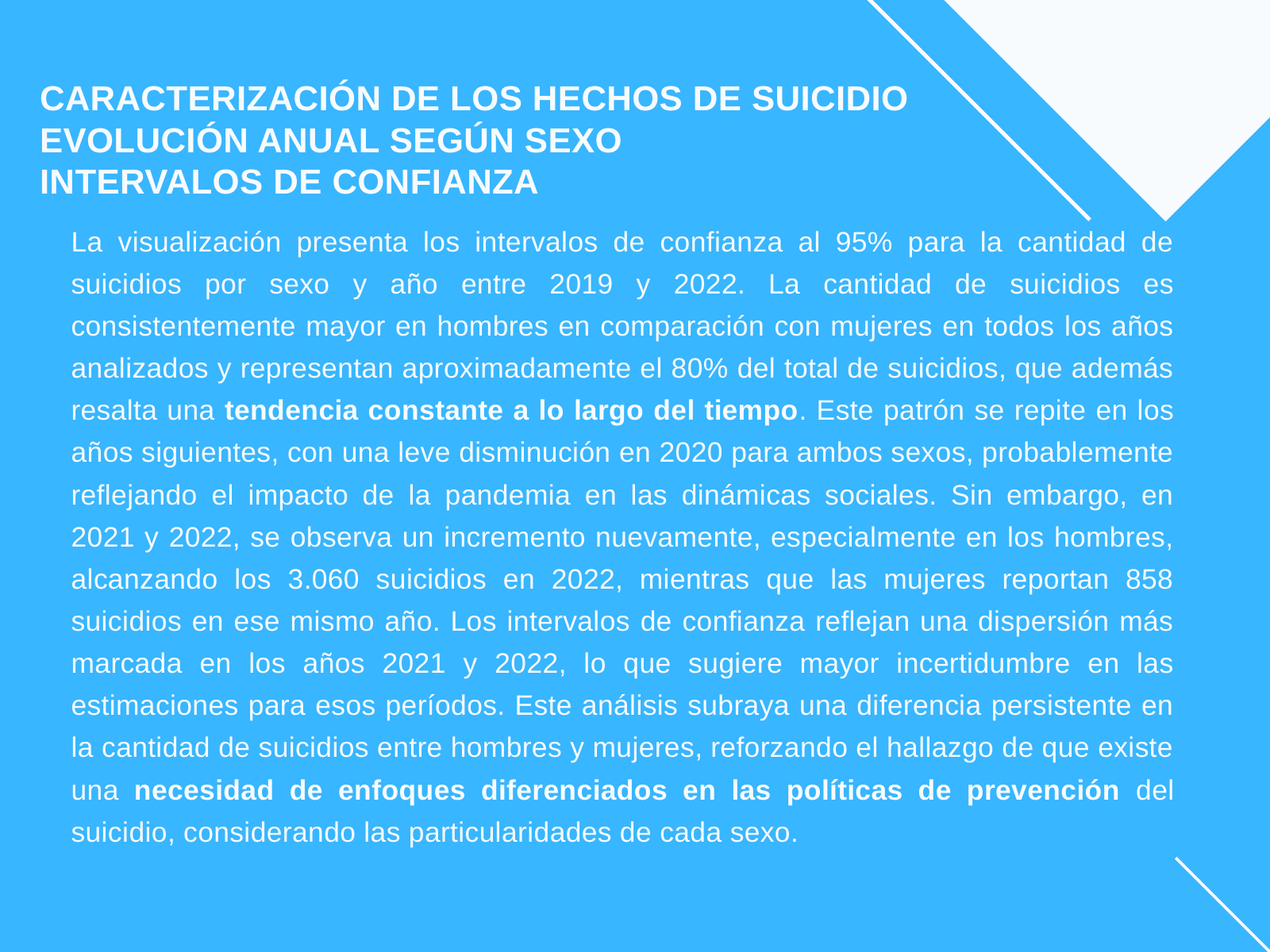

CARACTERIZACIÓN DE LOS HECHOS DE SUICIDIO
EVOLUCIÓN ANUAL SEGÚN SEXO
INTERVALOS DE CONFIANZA

La visualización presenta los intervalos de confianza al 95% para la cantidad de suicidios por sexo y año entre 2019 y 2022. La cantidad de suicidios es consistentemente mayor en hombres en comparación con mujeres en todos los años analizados y representan aproximadamente el 80% del total de suicidios, que además resalta una tendencia constante a lo largo del tiempo. Este patrón se repite en los años siguientes, con una leve disminución en 2020 para ambos sexos, probablemente reflejando el impacto de la pandemia en las dinámicas sociales. Sin embargo, en 2021 y 2022, se observa un incremento nuevamente, especialmente en los hombres, alcanzando los 3.060 suicidios en 2022, mientras que las mujeres reportan 858 suicidios en ese mismo año. Los intervalos de confianza reflejan una dispersión más marcada en los años 2021 y 2022, lo que sugiere mayor incertidumbre en las estimaciones para esos períodos. Este análisis subraya una diferencia persistente en la cantidad de suicidios entre hombres y mujeres, reforzando el hallazgo de que existe una necesidad de enfoques diferenciados en las políticas de prevención del suicidio, considerando las particularidades de cada sexo.